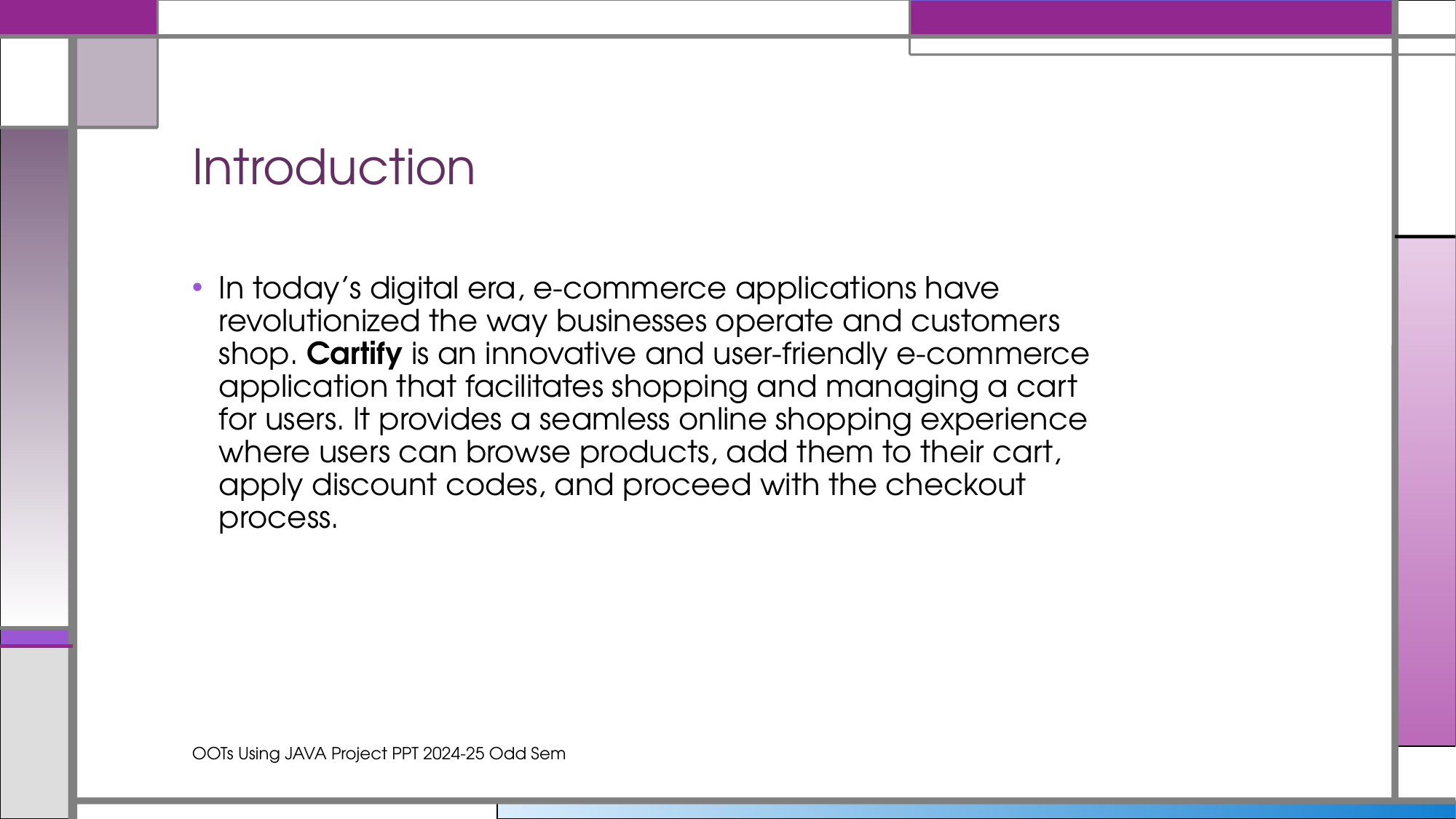

# Introduction
In today’s digital era, e-commerce applications have revolutionized the way businesses operate and customers shop. Cartify is an innovative and user-friendly e-commerce application that facilitates shopping and managing a cart for users. It provides a seamless online shopping experience where users can browse products, add them to their cart, apply discount codes, and proceed with the checkout process.

OOTs Using JAVA Project PPT 2024-25 Odd Sem